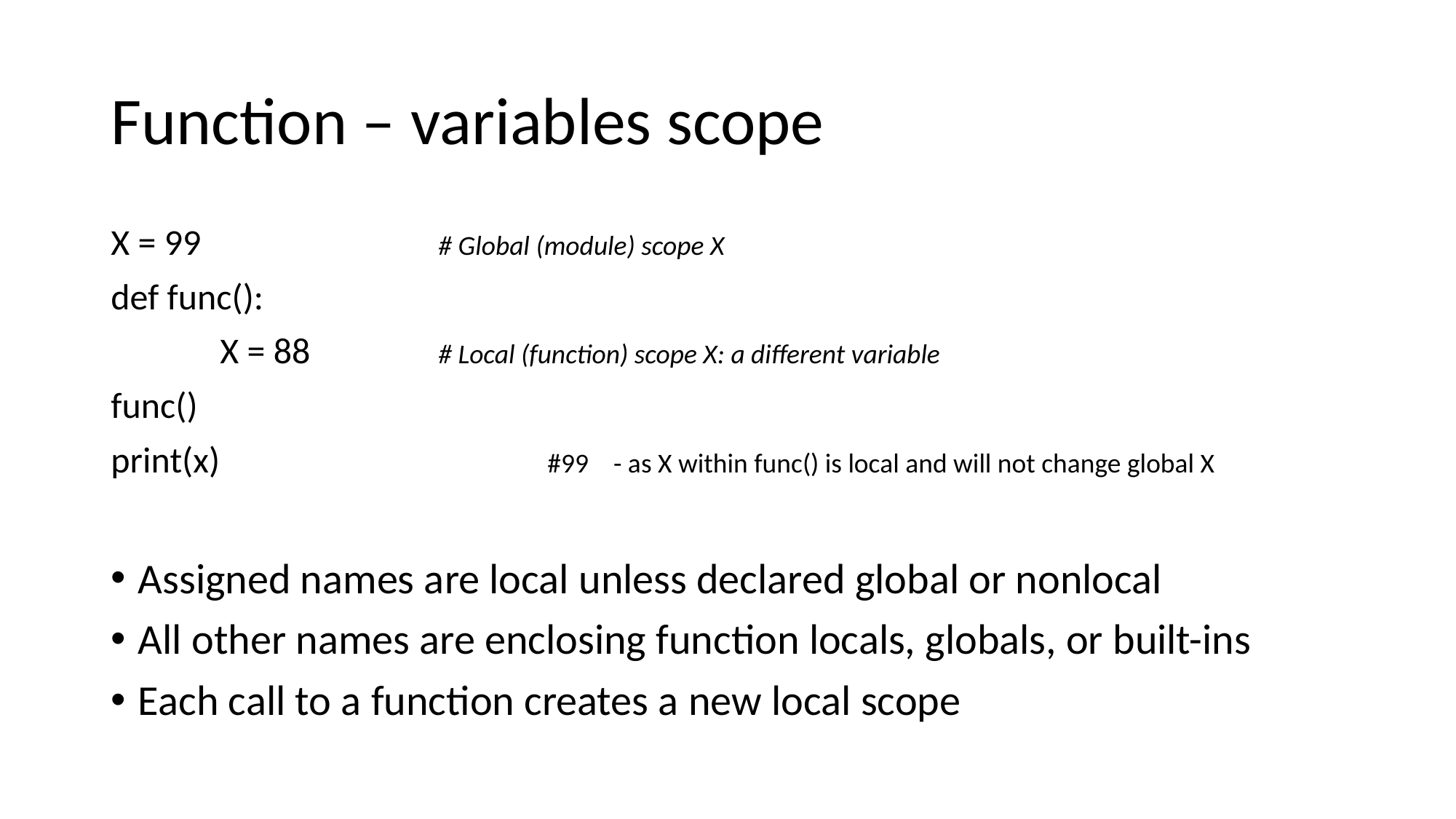

# Function – variables scope
X = 99 			# Global (module) scope X
def func():
	X = 88 		# Local (function) scope X: a different variable
func()
print(x)			#99    - as X within func() is local and will not change global X

Assigned names are local unless declared global or nonlocal
All other names are enclosing function locals, globals, or built-ins
Each call to a function creates a new local scope